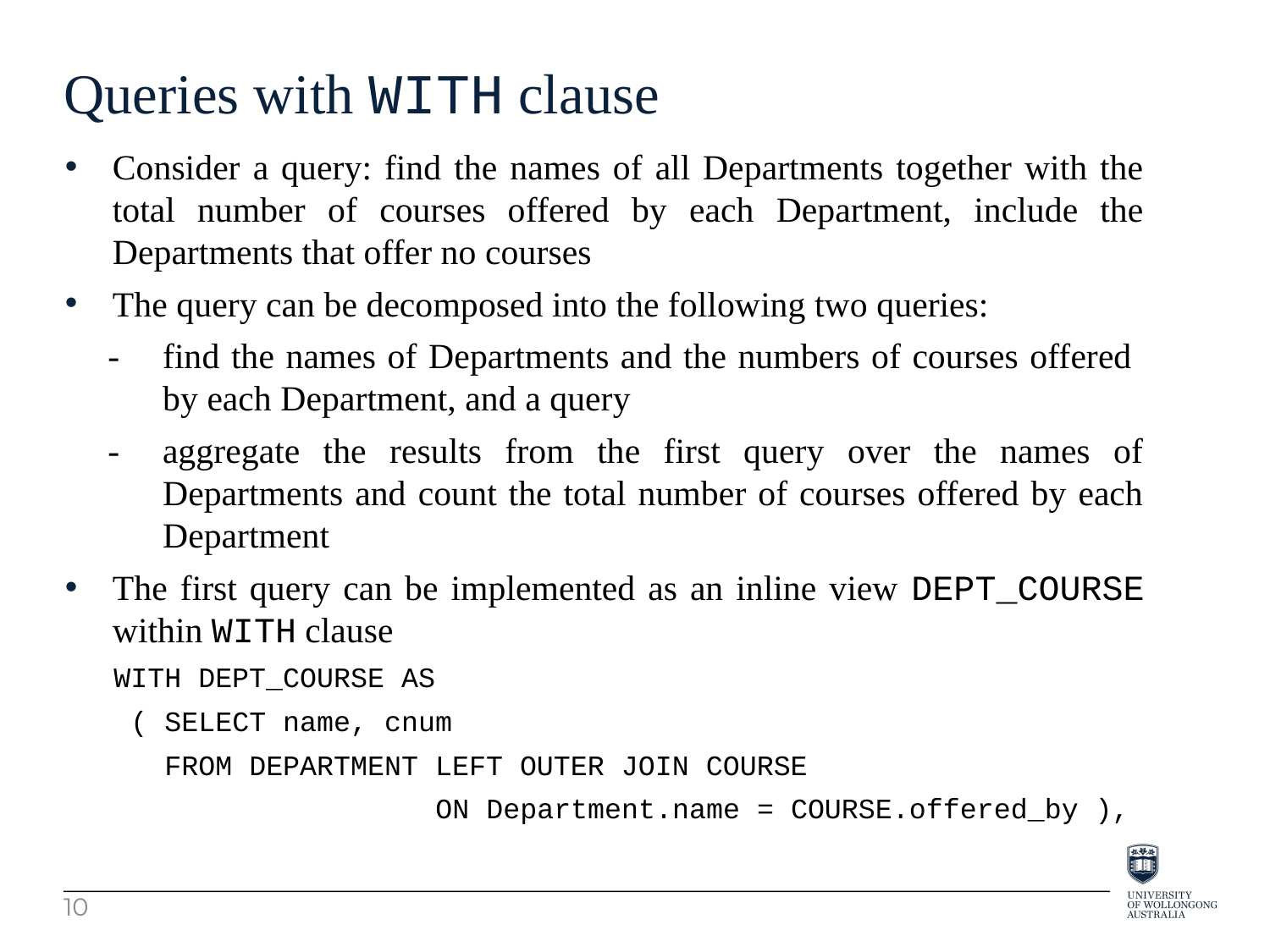

Queries with WITH clause
Consider a query: find the names of all Departments together with the total number of courses offered by each Department, include the Departments that offer no courses
The query can be decomposed into the following two queries:
-	find the names of Departments and the numbers of courses offered  by each Department, and a query
-	aggregate the results from the first query over the names of Departments and count the total number of courses offered by each Department
The first query can be implemented as an inline view DEPT_COURSE within WITH clause
WITH DEPT_COURSE AS
 ( SELECT name, cnum
   FROM DEPARTMENT LEFT OUTER JOIN COURSE
                   ON Department.name = COURSE.offered_by ),
10